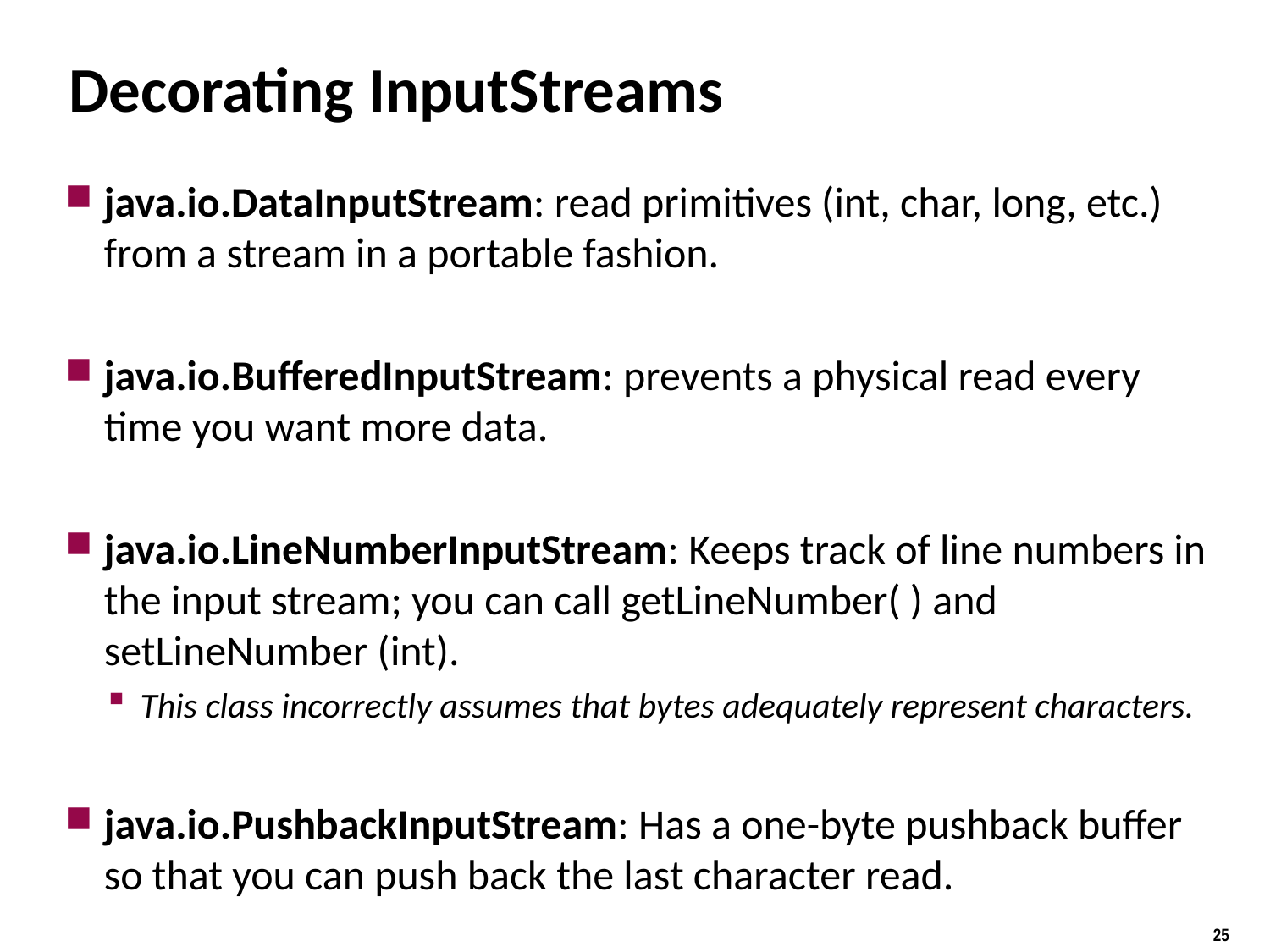

# Decorating InputStreams
java.io.DataInputStream: read primitives (int, char, long, etc.) from a stream in a portable fashion.

java.io.BufferedInputStream: prevents a physical read every time you want more data.

java.io.LineNumberInputStream: Keeps track of line numbers in the input stream; you can call getLineNumber( ) and setLineNumber (int).
This class incorrectly assumes that bytes adequately represent characters.

java.io.PushbackInputStream: Has a one-byte pushback buffer so that you can push back the last character read.